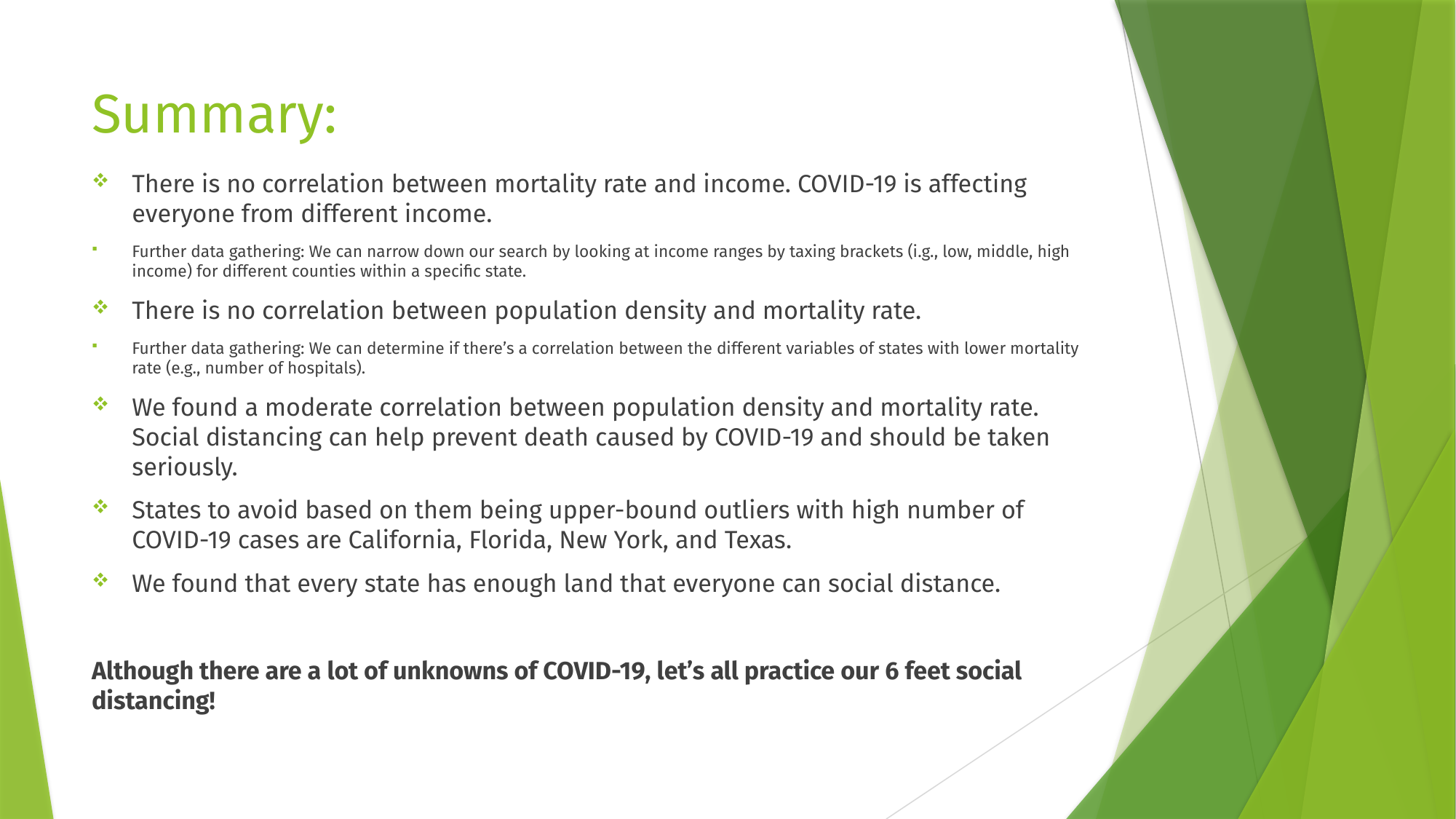

# Summary:
There is no correlation between mortality rate and income. COVID-19 is affecting everyone from different income.
Further data gathering: We can narrow down our search by looking at income ranges by taxing brackets (i.g., low, middle, high income) for different counties within a specific state.
There is no correlation between population density and mortality rate.
Further data gathering: We can determine if there’s a correlation between the different variables of states with lower mortality rate (e.g., number of hospitals).
We found a moderate correlation between population density and mortality rate. Social distancing can help prevent death caused by COVID-19 and should be taken seriously.
States to avoid based on them being upper-bound outliers with high number of COVID-19 cases are California, Florida, New York, and Texas.
We found that every state has enough land that everyone can social distance.

Although there are a lot of unknowns of COVID-19, let’s all practice our 6 feet social distancing!